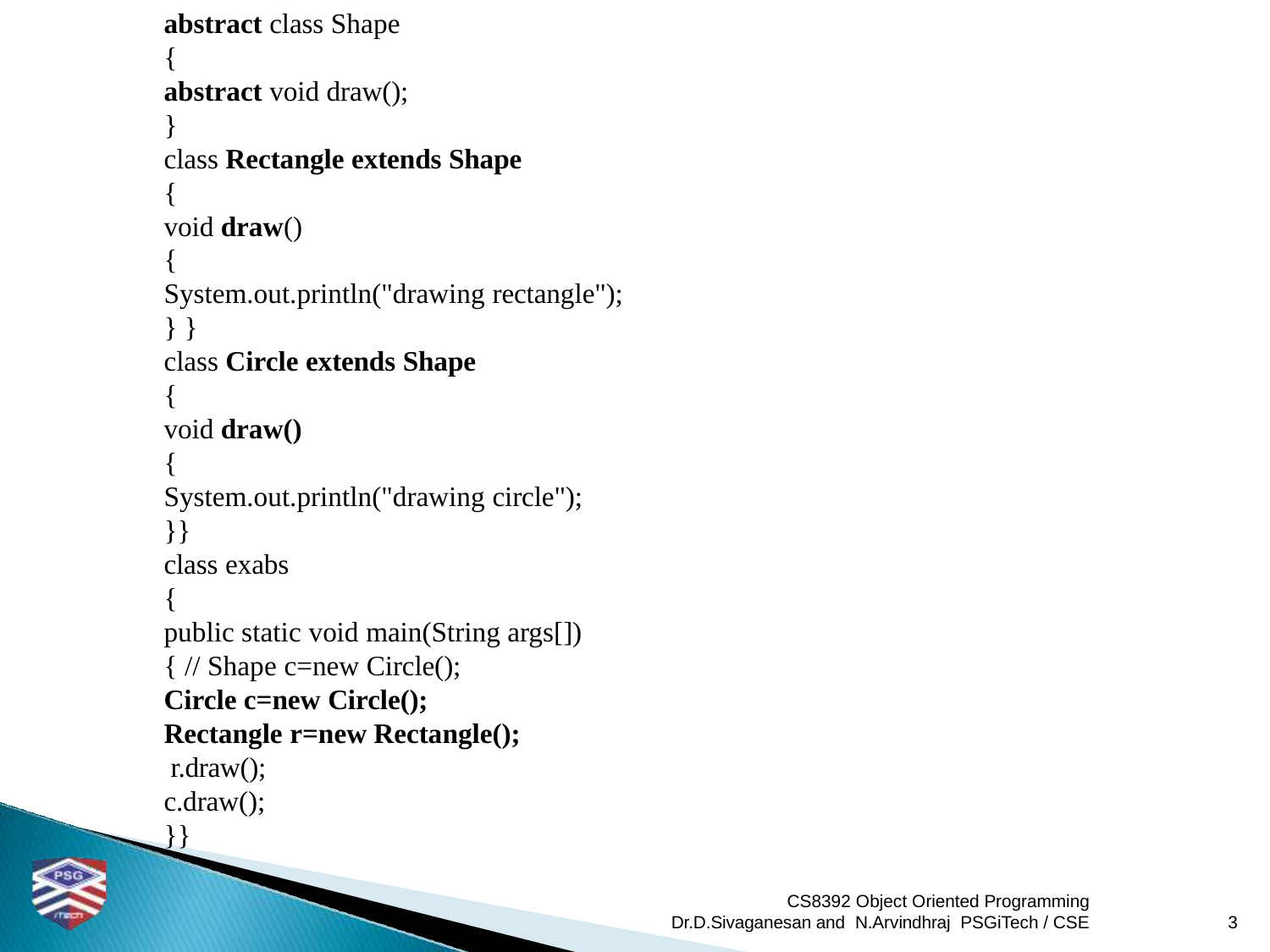

abstract class Shape
{
abstract void draw();
}
class Rectangle extends Shape
{
void draw()
{
System.out.println("drawing rectangle");
} }
class Circle extends Shape
{
void draw()
{
System.out.println("drawing circle");
}}
class exabs
{
public static void main(String args[])
{ // Shape c=new Circle();  Circle c=new Circle();  Rectangle r=new Rectangle();  r.draw();
c.draw();
}}
CS8392 Object Oriented Programming
Dr.D.Sivaganesan and N.Arvindhraj PSGiTech / CSE
3